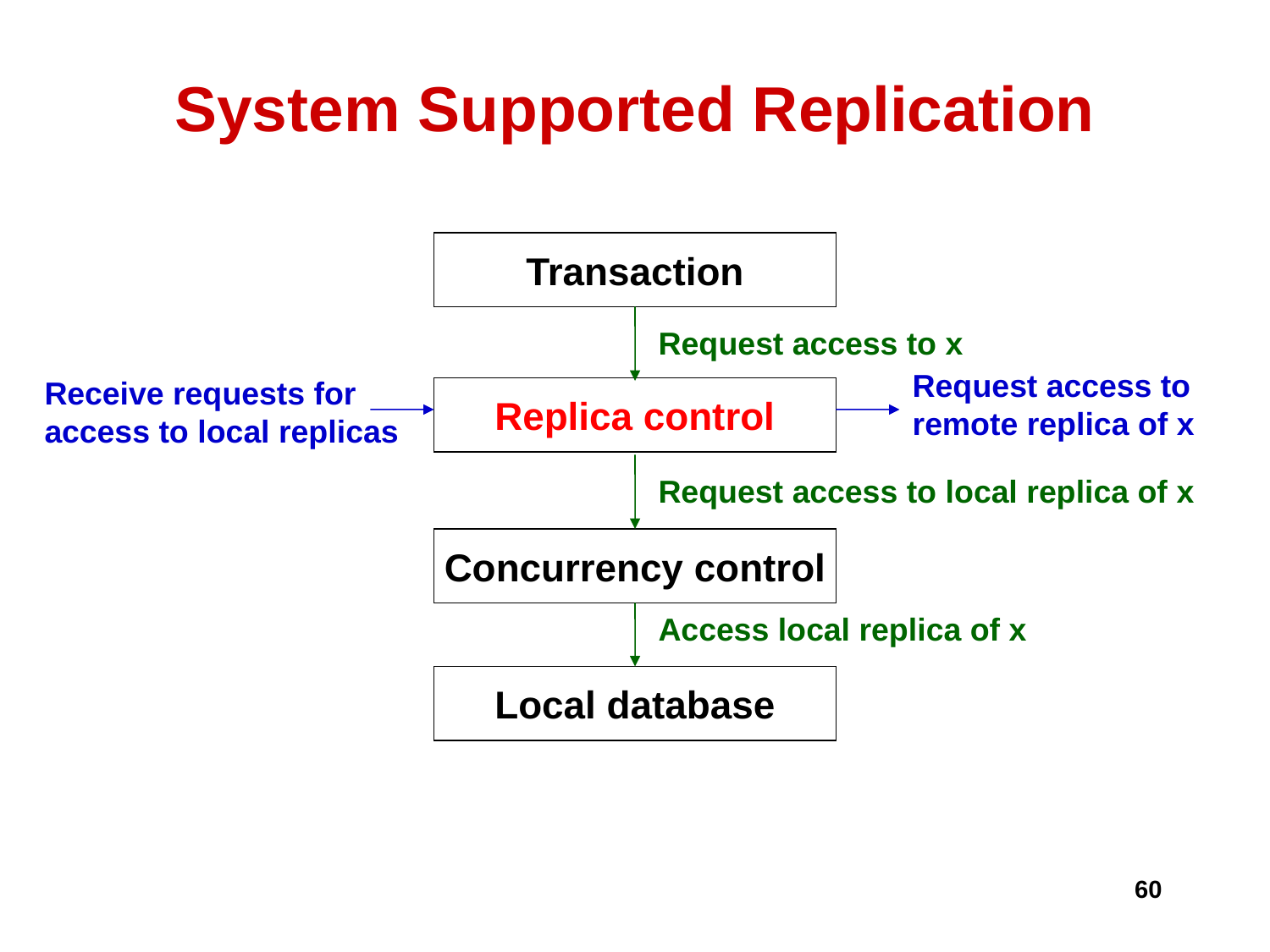

# System Supported Replication
Transaction

Request access to x
Request access to
remote replica of x
Receive requests for
access to local replicas
Replica control

Request access to local replica of x
Concurrency control

Access local replica of x
Local database
60